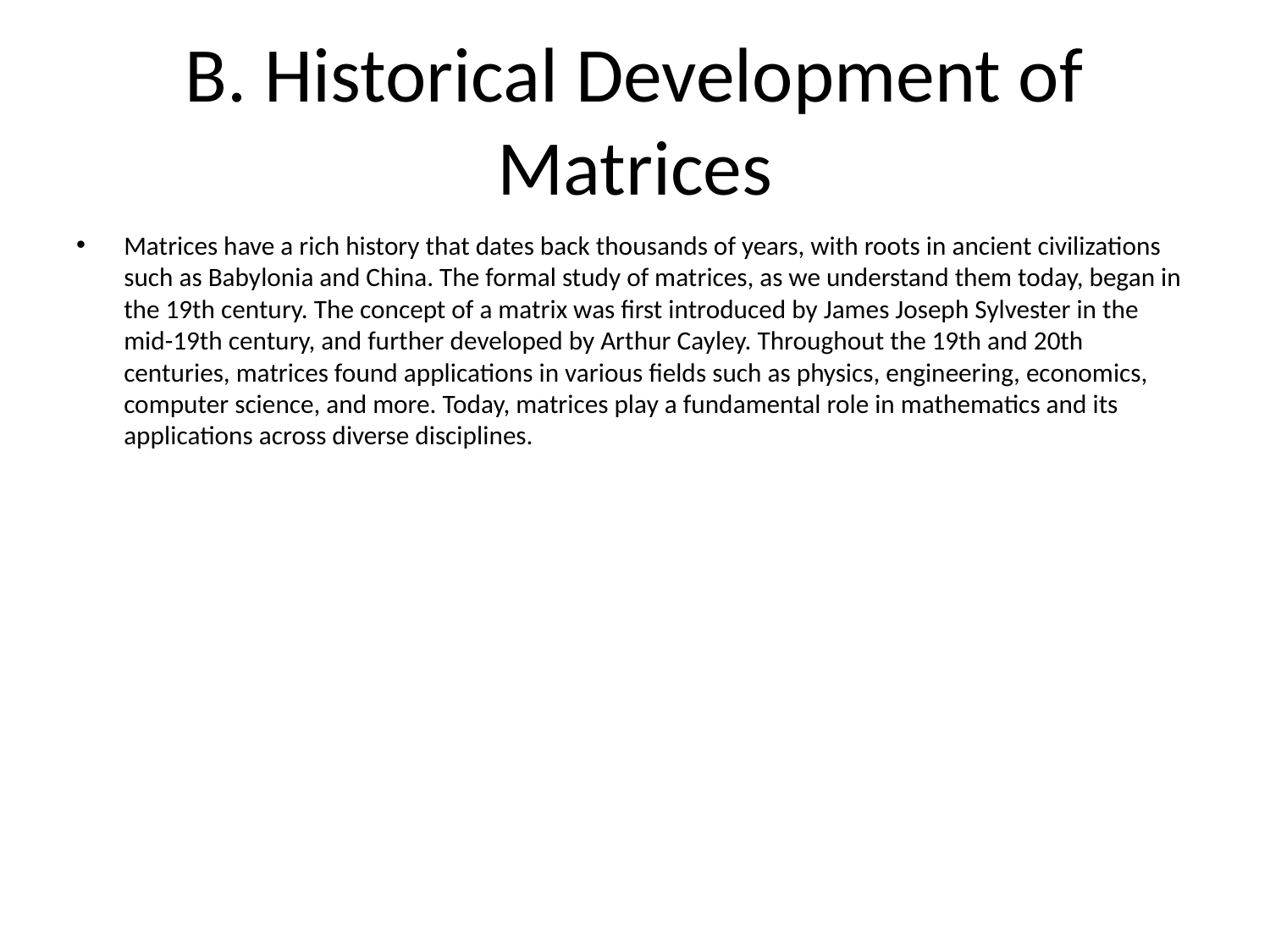

# B. Historical Development of Matrices
Matrices have a rich history that dates back thousands of years, with roots in ancient civilizations such as Babylonia and China. The formal study of matrices, as we understand them today, began in the 19th century. The concept of a matrix was first introduced by James Joseph Sylvester in the mid-19th century, and further developed by Arthur Cayley. Throughout the 19th and 20th centuries, matrices found applications in various fields such as physics, engineering, economics, computer science, and more. Today, matrices play a fundamental role in mathematics and its applications across diverse disciplines.